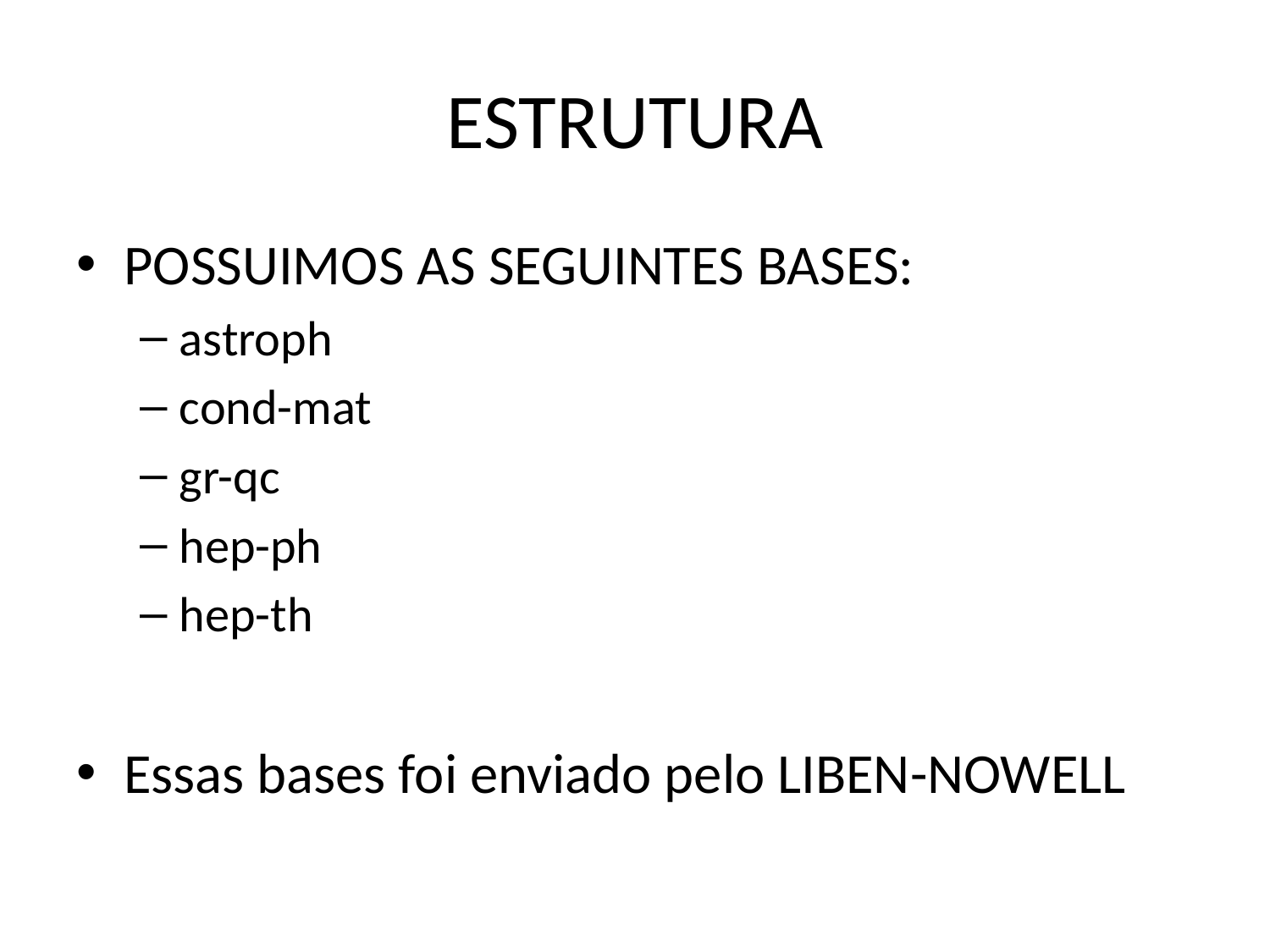

# ESTRUTURA
POSSUIMOS AS SEGUINTES BASES:
astroph
cond-mat
gr-qc
hep-ph
hep-th

Essas bases foi enviado pelo LIBEN-NOWELL